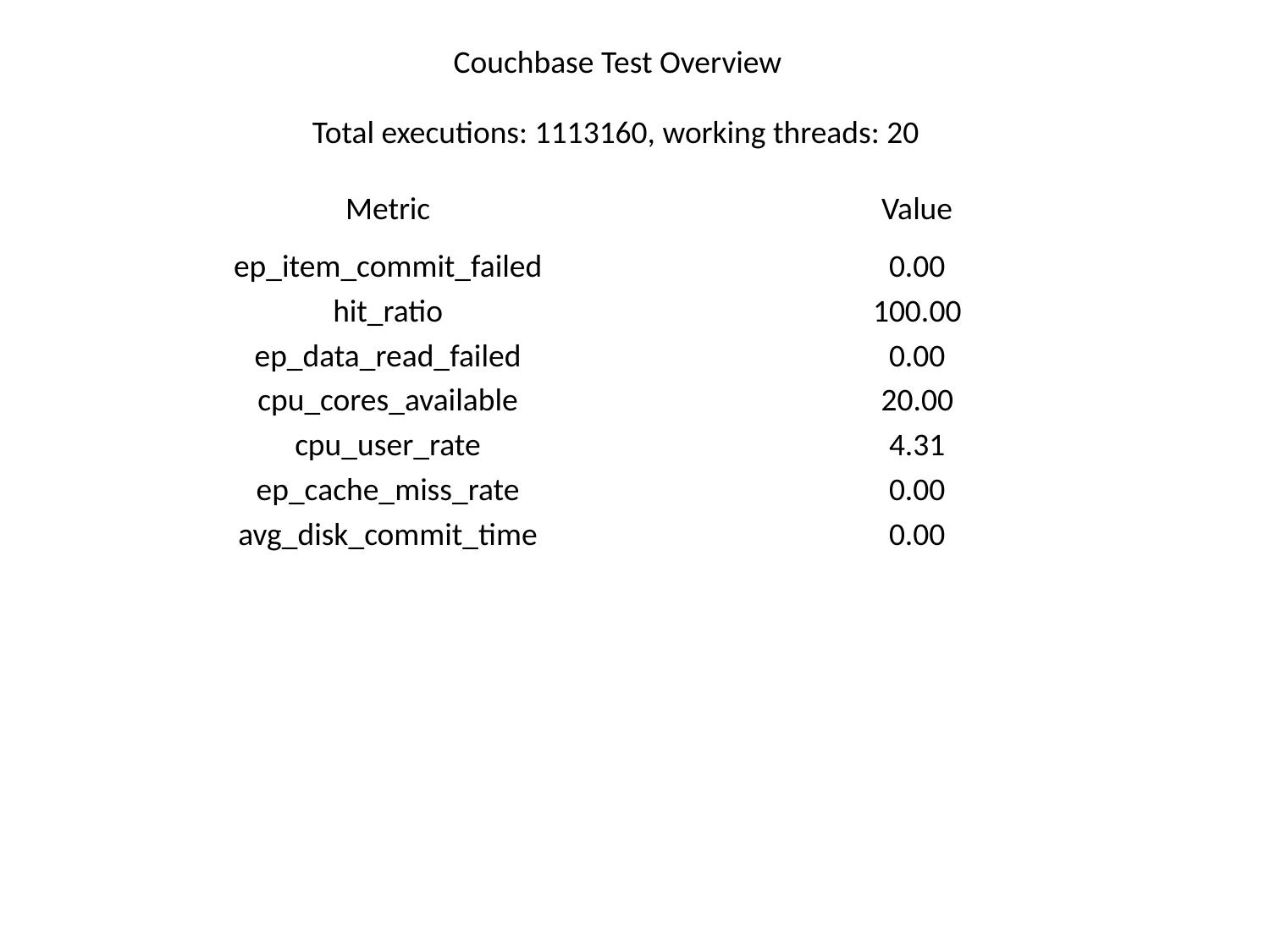

Couchbase Test Overview
Total executions: 1113160, working threads: 20
| Metric | Value |
| --- | --- |
| ep\_item\_commit\_failed | 0.00 |
| hit\_ratio | 100.00 |
| ep\_data\_read\_failed | 0.00 |
| cpu\_cores\_available | 20.00 |
| cpu\_user\_rate | 4.31 |
| ep\_cache\_miss\_rate | 0.00 |
| avg\_disk\_commit\_time | 0.00 |